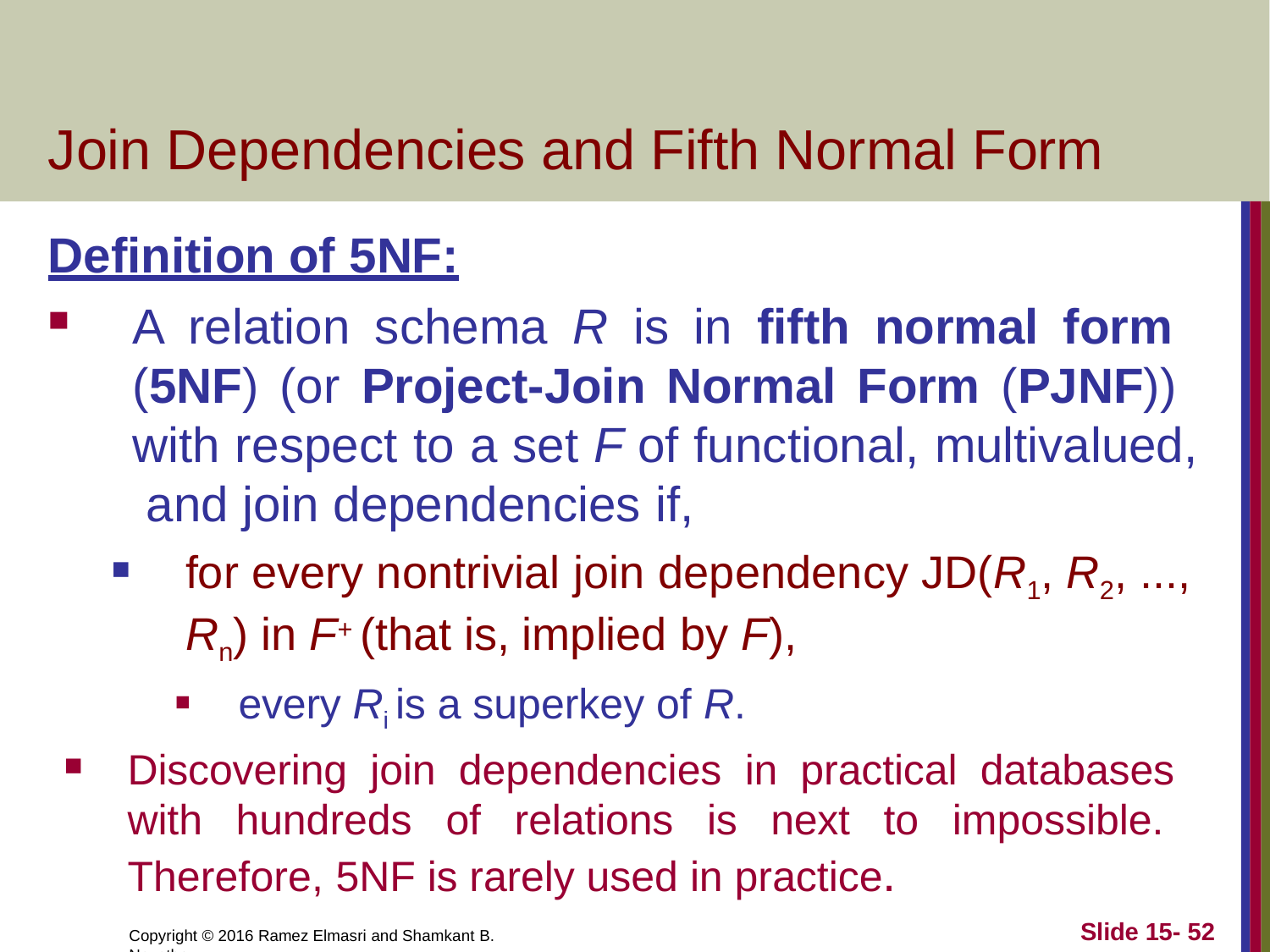

# Join Dependencies and Fifth Normal Form
Definition of 5NF:
A relation schema R is in fifth normal form  (5NF) (or Project-Join Normal Form (PJNF))  with respect to a set F of functional, multivalued,  and join dependencies if,
for every nontrivial join dependency JD(R1, R2, ...,
Rn) in F+ (that is, implied by F),
every Ri is a superkey of R.
Discovering join dependencies in practical databases  with hundreds of relations is next to impossible.  Therefore, 5NF is rarely used in practice.
Slide 15- 52
Copyright © 2016 Ramez Elmasri and Shamkant B. Navathe